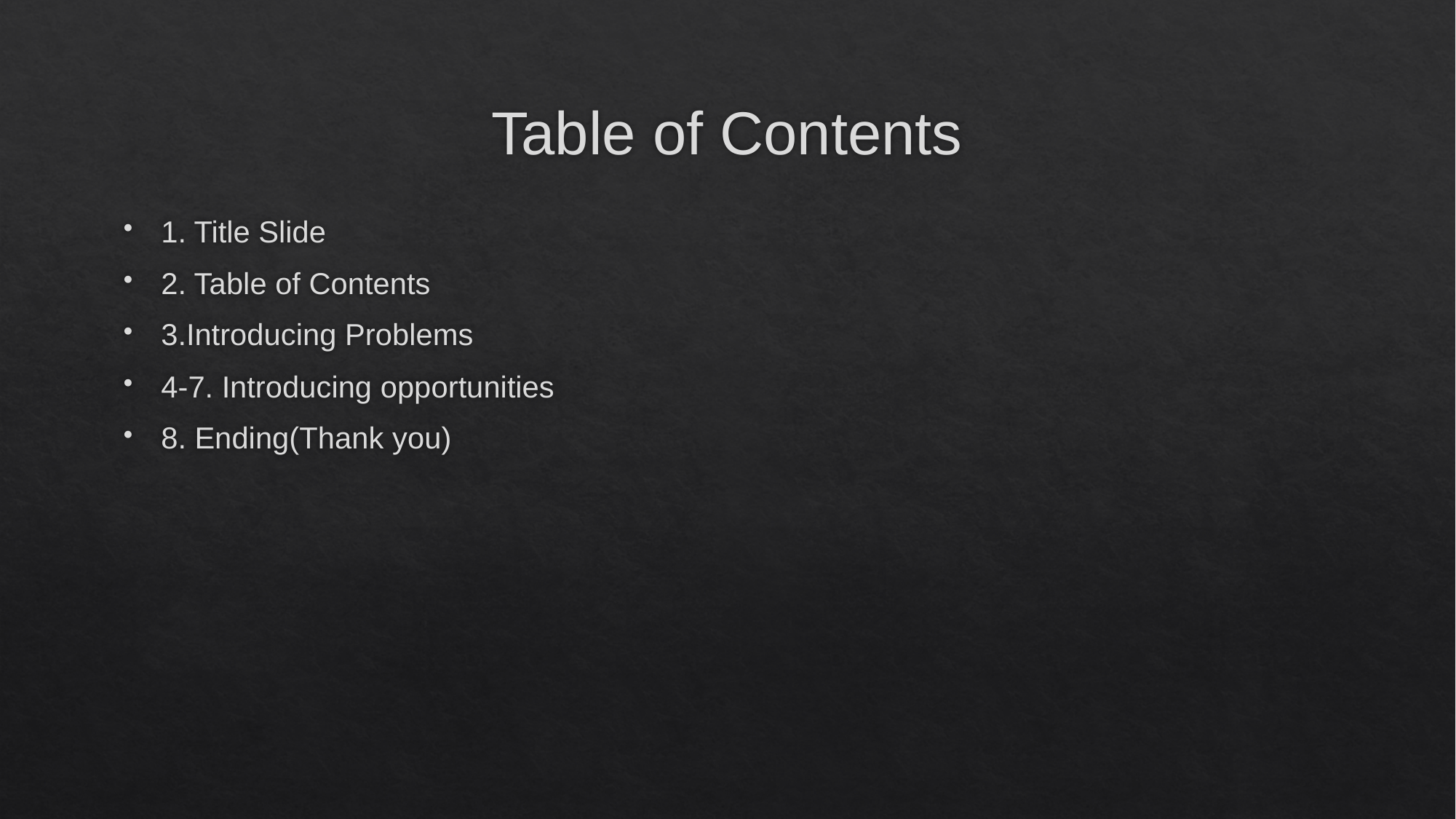

# Table of Contents
1. Title Slide
2. Table of Contents
3.Introducing Problems
4-7. Introducing opportunities
8. Ending(Thank you)